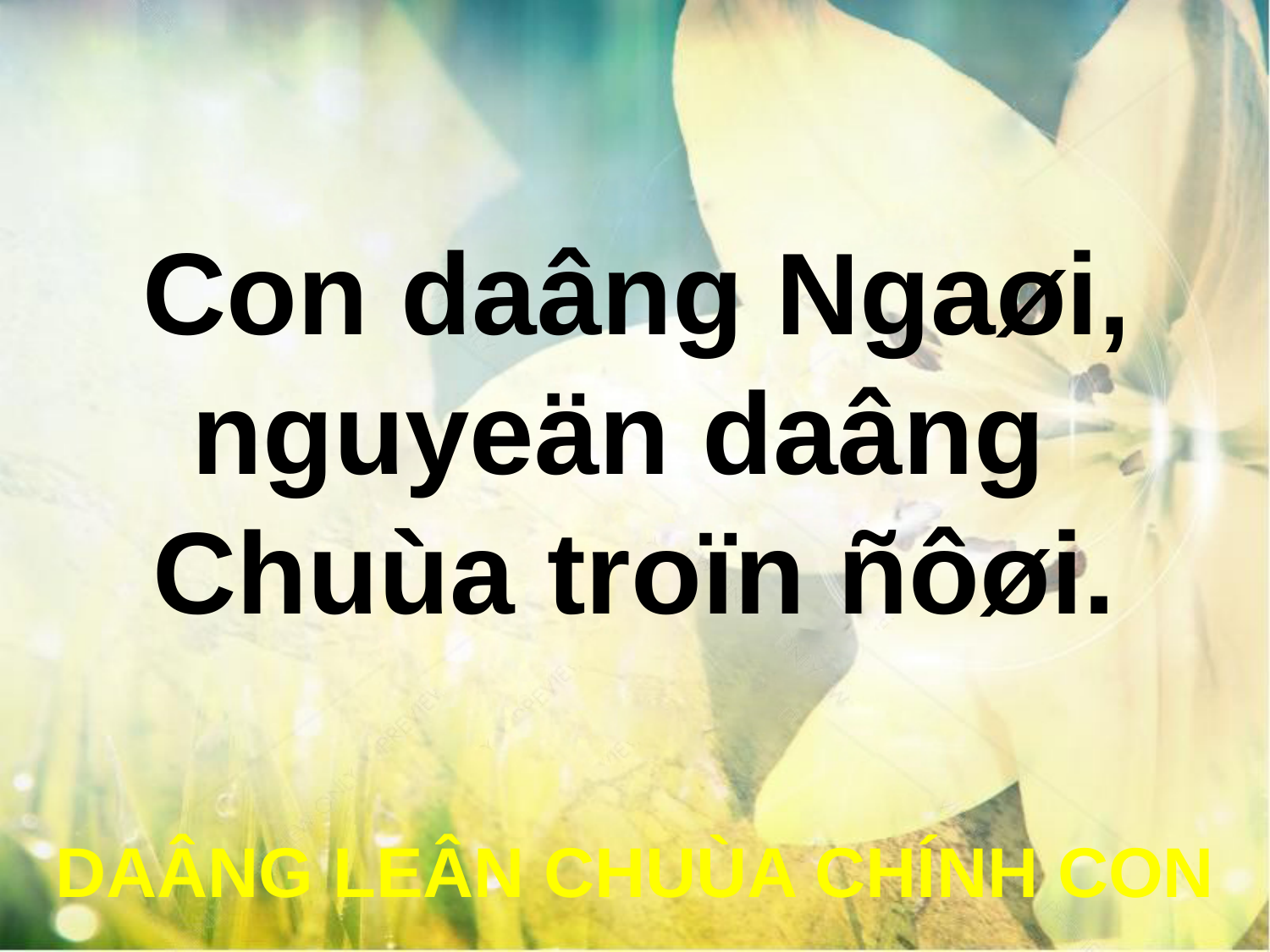

Con daâng Ngaøi,
nguyeän daâng
Chuùa troïn ñôøi.
DAÂNG LEÂN CHUÙA CHÍNH CON